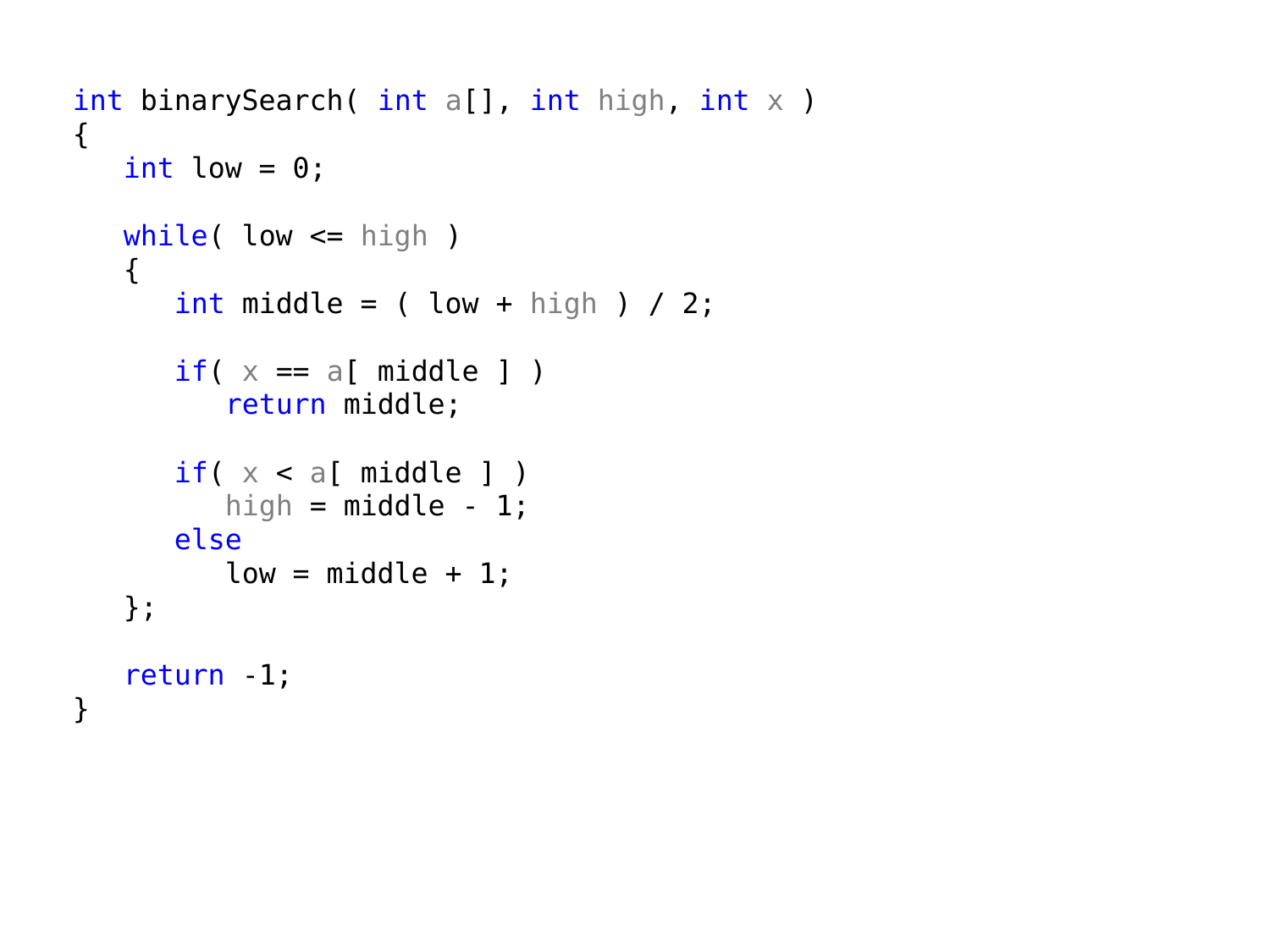

int binarySearch( int a[], int high, int x )
{
   int low = 0;

   while( low <= high )
   {
      int middle = ( low + high ) / 2;

      if( x == a[ middle ] )
         return middle;

      if( x < a[ middle ] )
         high = middle - 1;
      else
         low = middle + 1;
   };

   return -1;
}